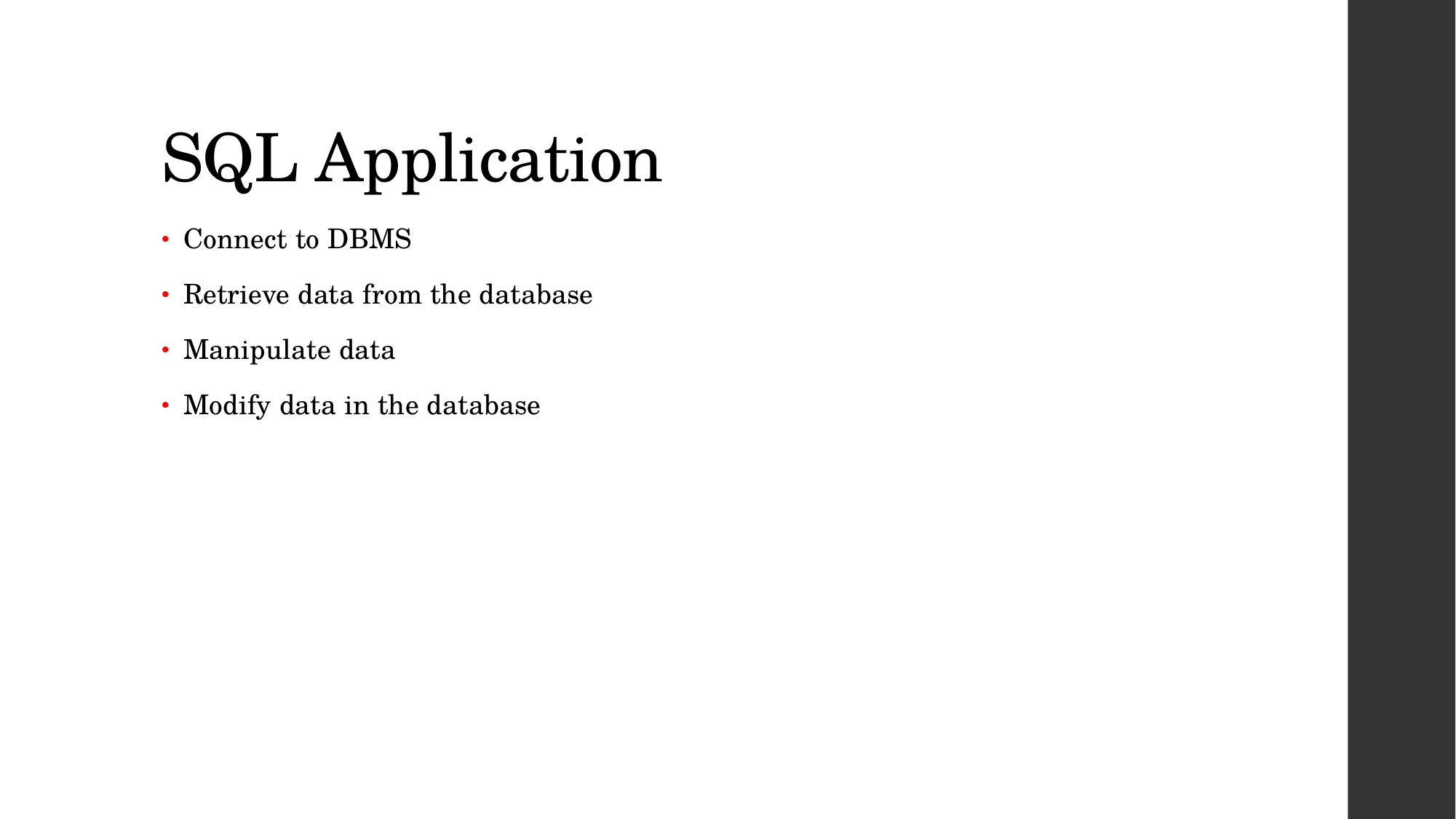

# SQL Application
Connect to DBMS
Retrieve data from the database
Manipulate data
Modify data in the database